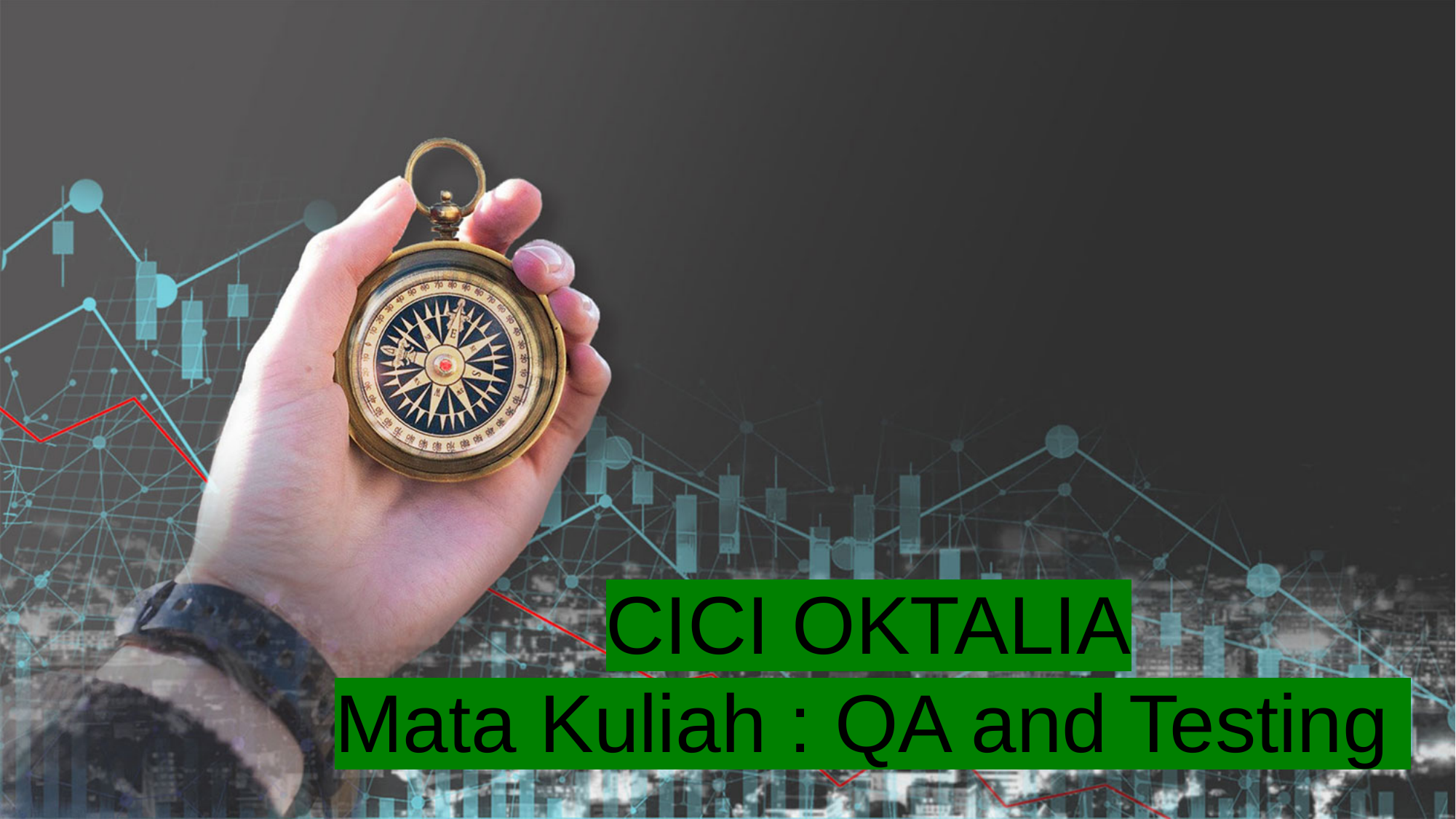

CICI OKTALIA
Mata Kuliah : QA and Testing